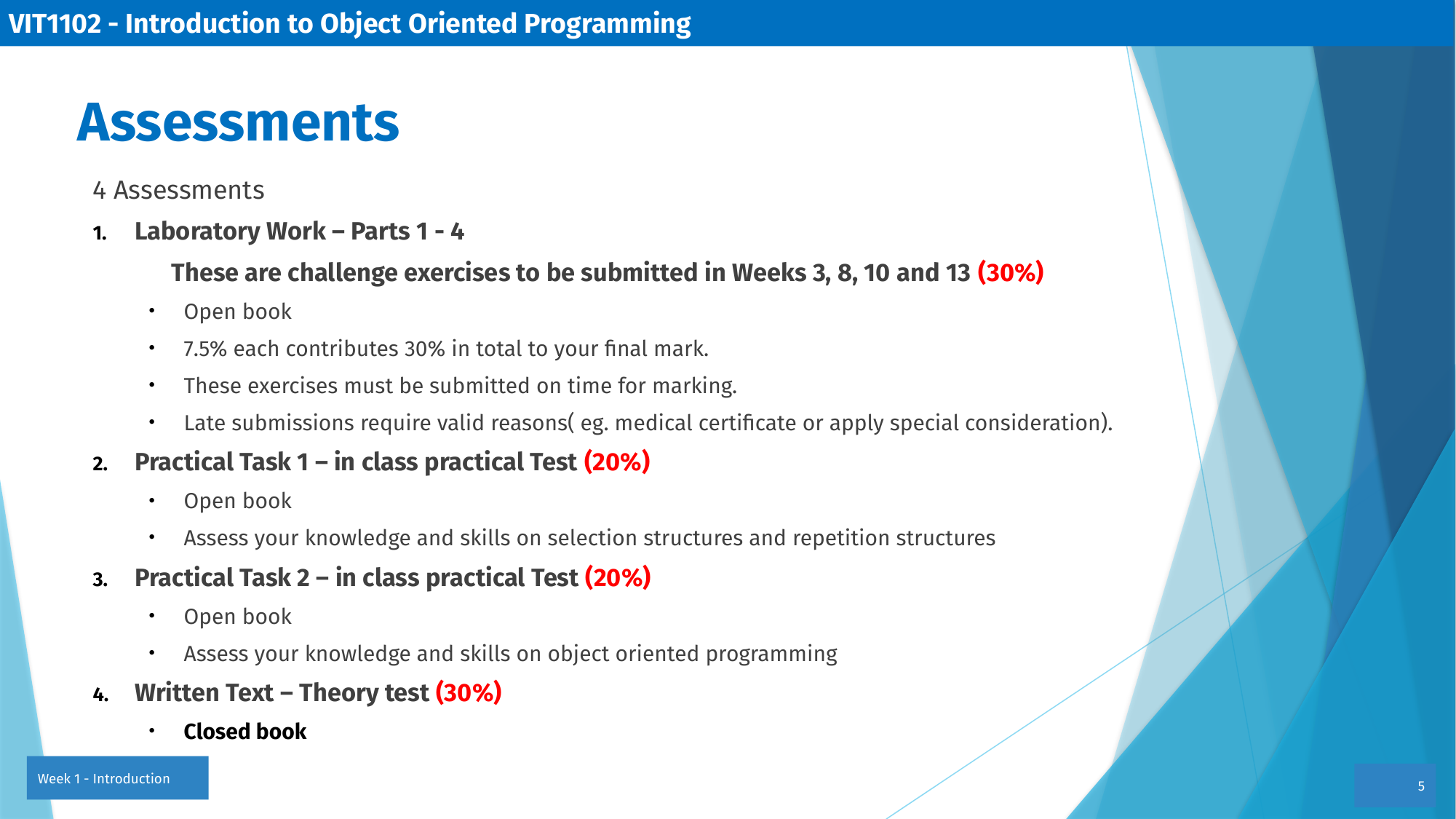

VIT1102 - Introduction to Object Oriented Programming
Assessments
4 Assessments
Laboratory Work – Parts 1 - 4
	These are challenge exercises to be submitted in Weeks 3, 8, 10 and 13 (30%)
Open book
7.5% each contributes 30% in total to your final mark.
These exercises must be submitted on time for marking.
Late submissions require valid reasons( eg. medical certificate or apply special consideration).
Practical Task 1 – in class practical Test (20%)
Open book
Assess your knowledge and skills on selection structures and repetition structures
Practical Task 2 – in class practical Test (20%)
Open book
Assess your knowledge and skills on object oriented programming
Written Text – Theory test (30%)
Closed book
Week 1 - Introduction
5